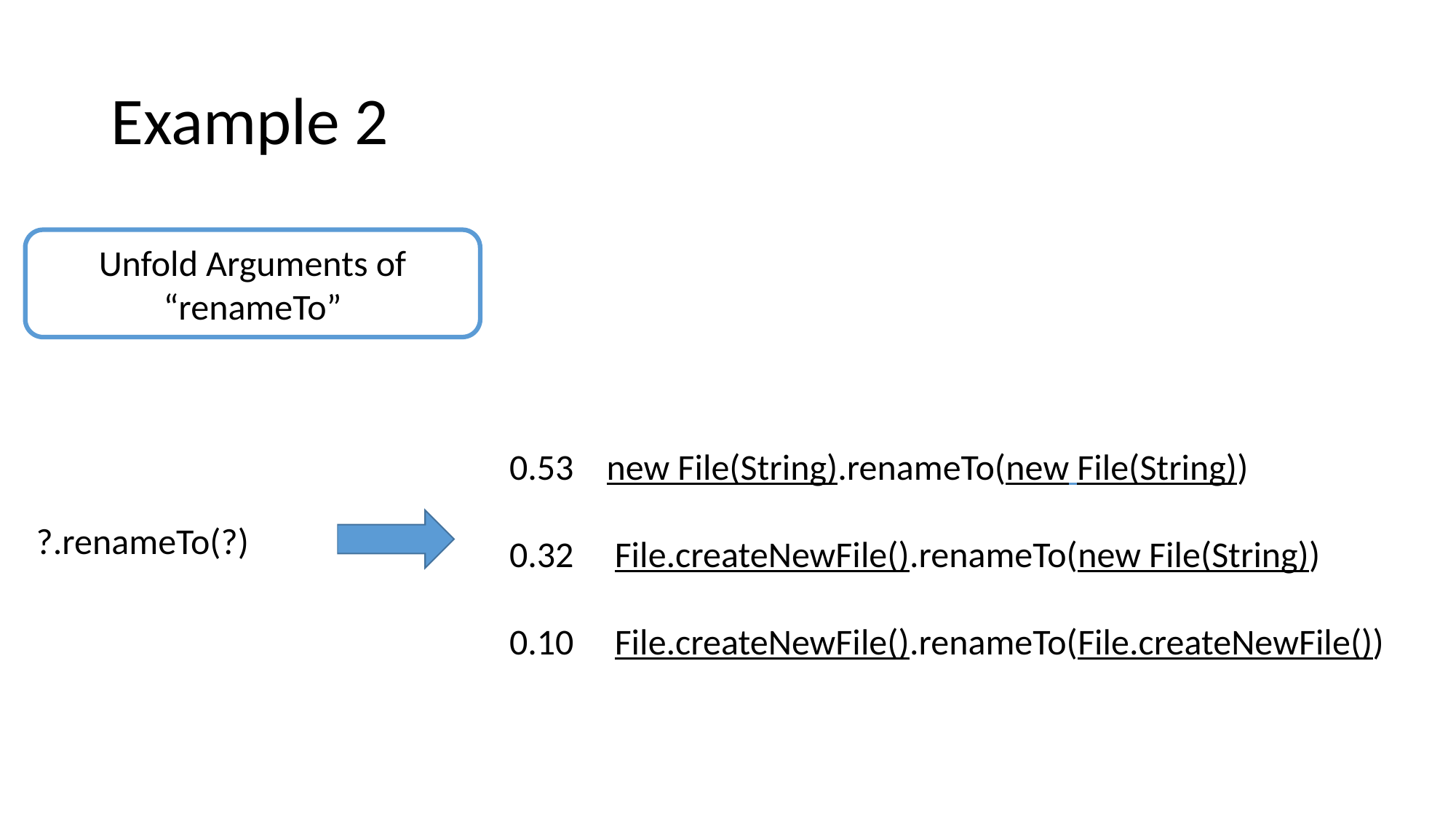

# Example 2
Unfold Arguments of “renameTo”
0.53    new File(String).renameTo(new File(String))

0.32     File.createNewFile().renameTo(new File(String))

0.10     File.createNewFile().renameTo(File.createNewFile())

?.renameTo(?)